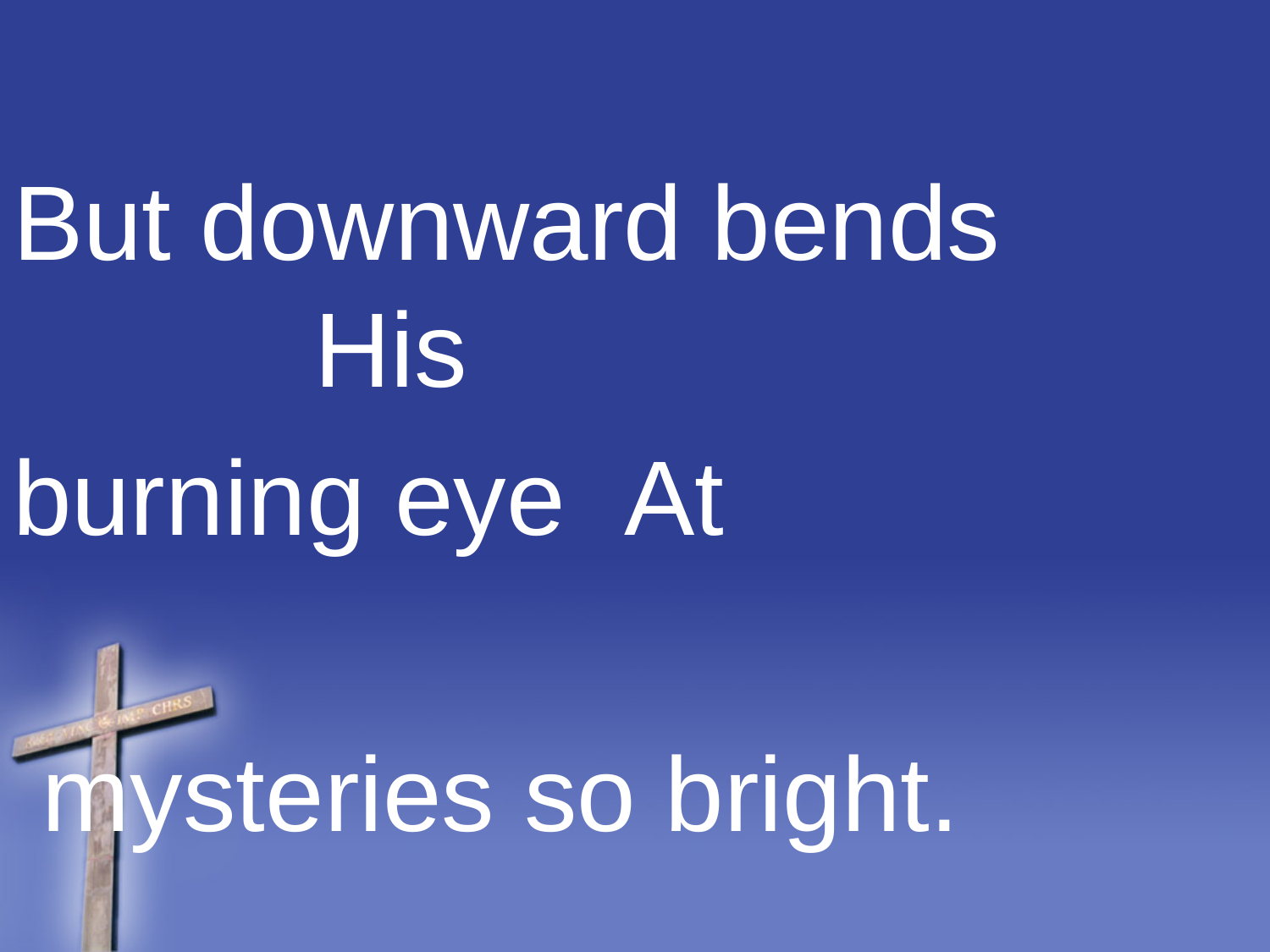

But downward bends 				His
burning eye  At

 mysteries so bright.